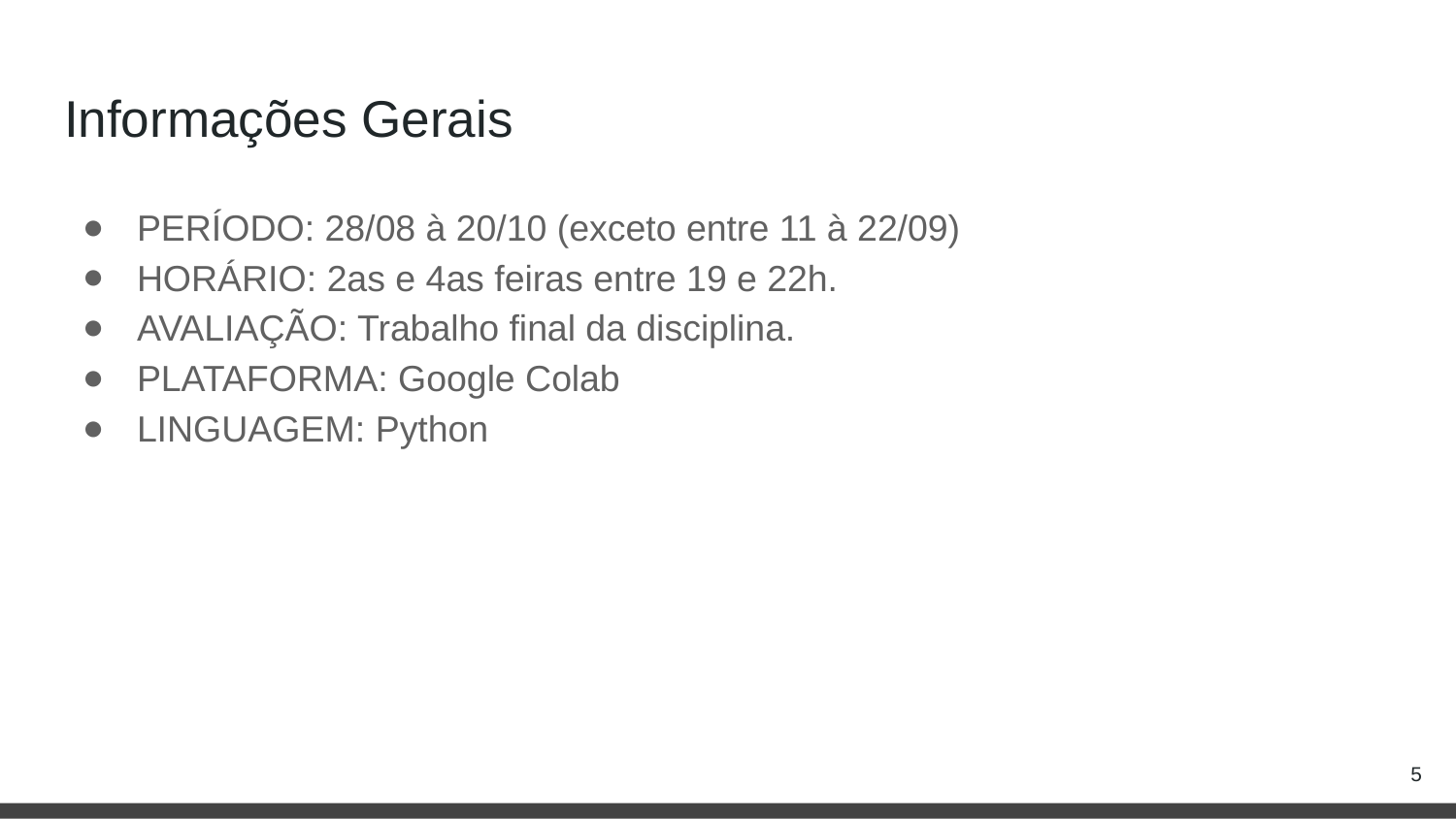

# Informações Gerais
PERÍODO: 28/08 à 20/10 (exceto entre 11 à 22/09)
HORÁRIO: 2as e 4as feiras entre 19 e 22h.
AVALIAÇÃO: Trabalho final da disciplina.
PLATAFORMA: Google Colab
LINGUAGEM: Python
5